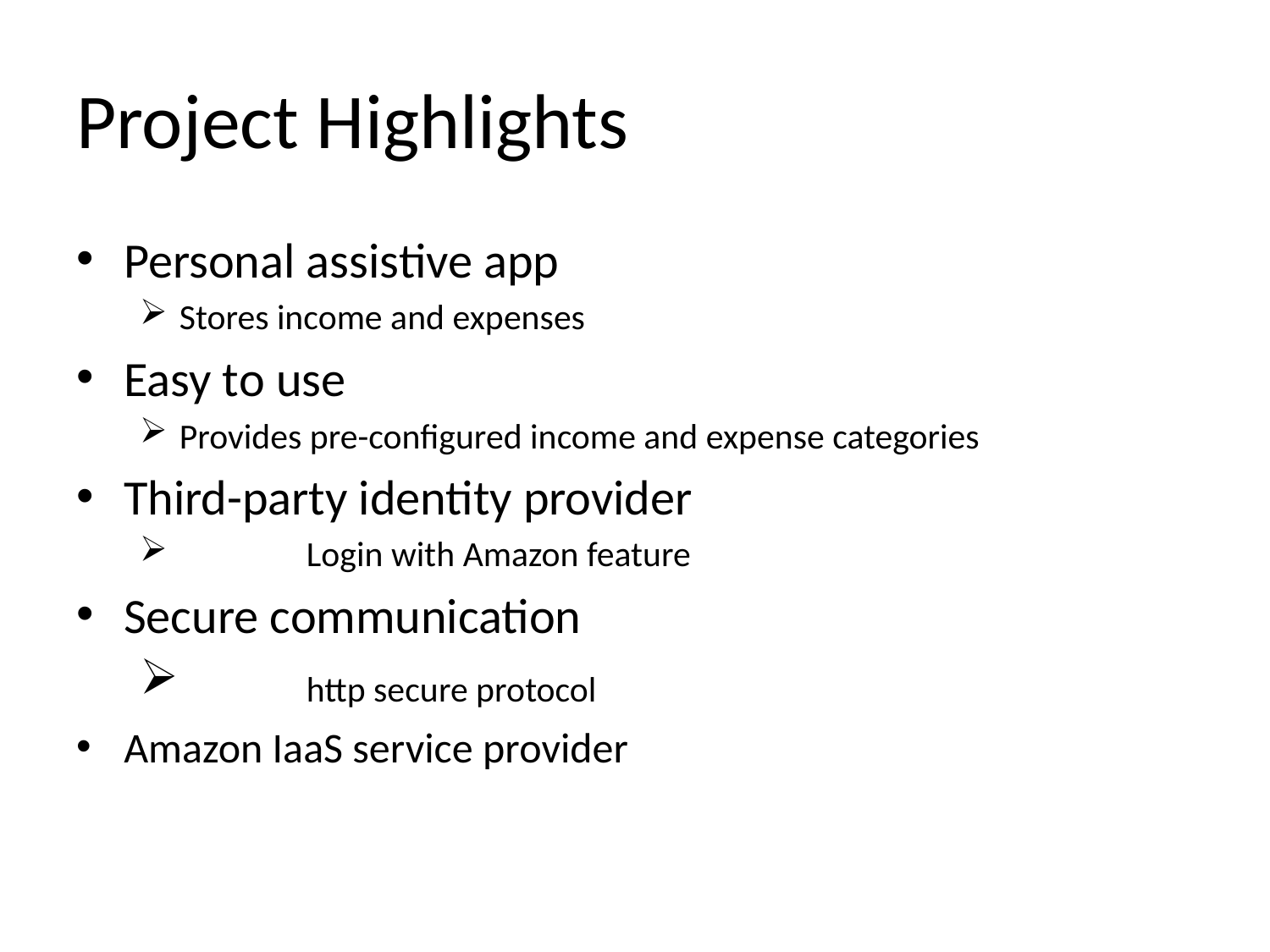

# Project Highlights
Personal assistive app
Stores income and expenses
Easy to use
Provides pre-configured income and expense categories
Third-party identity provider
	Login with Amazon feature
Secure communication
	http secure protocol
Amazon IaaS service provider